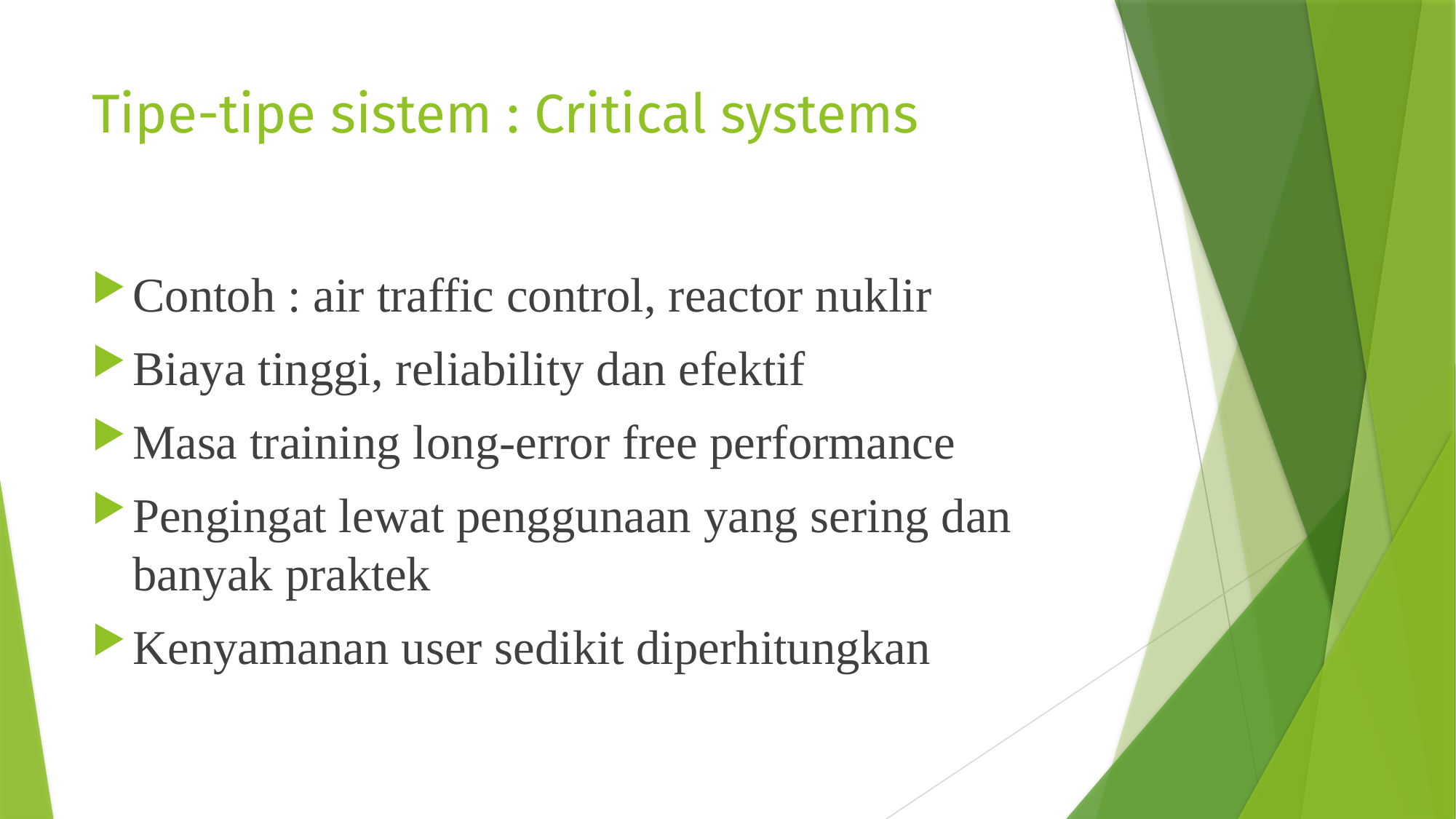

# Tipe-tipe sistem : Critical systems
Contoh : air traffic control, reactor nuklir
Biaya tinggi, reliability dan efektif
Masa training long-error free performance
Pengingat lewat penggunaan yang sering dan banyak praktek
Kenyamanan user sedikit diperhitungkan